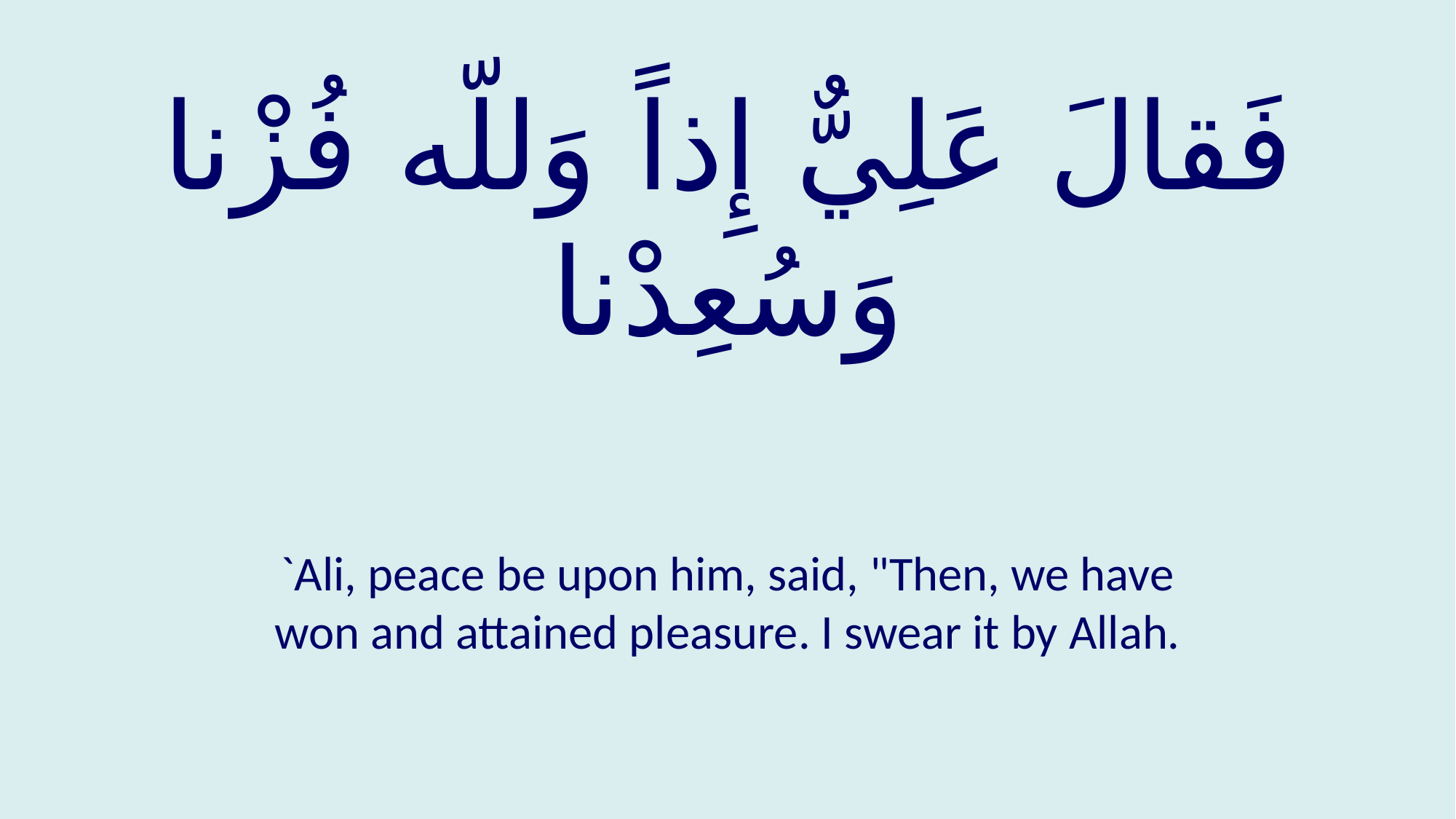

# فَقالَ عَلِيٌّ إِذاً وَللّه فُزْنا وَسُعِدْنا
`Ali, peace be upon him, said, "Then, we have won and attained pleasure. I swear it by Allah.